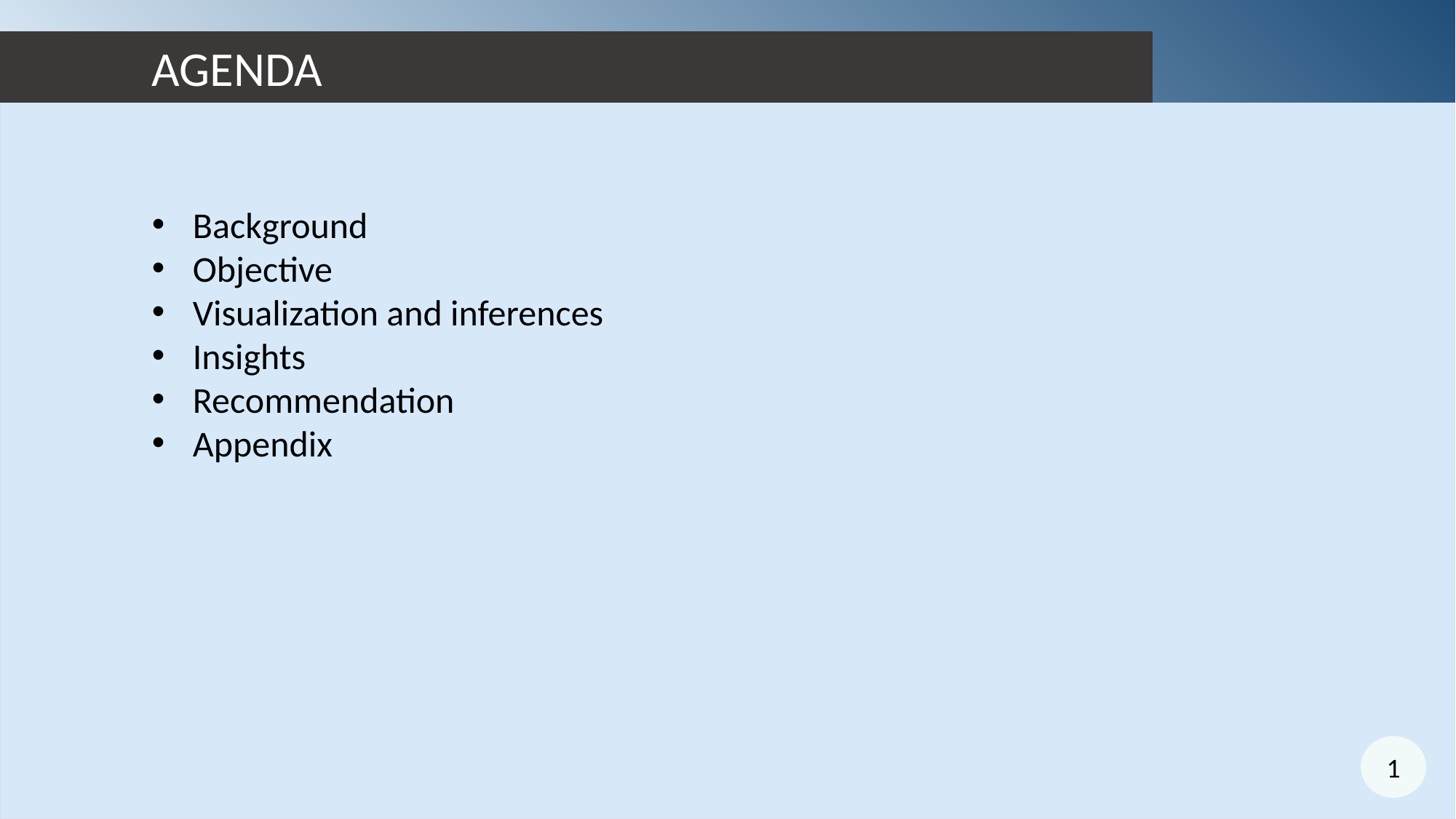

AGENDA

Background
Objective
Visualization and inferences
Insights
Recommendation
Appendix

1